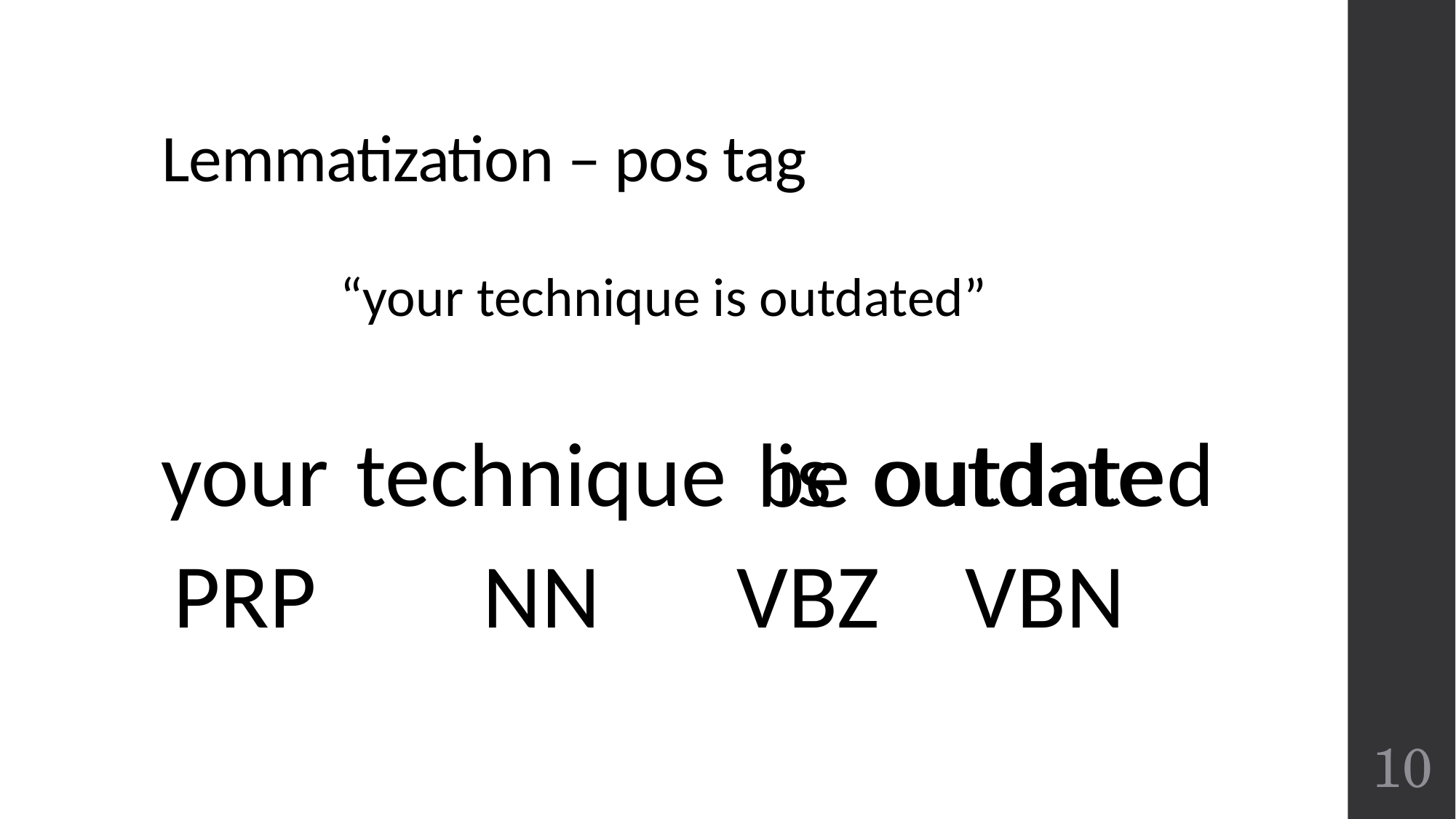

# Lemmatization – pos tag
“your technique is outdated”
outdate
is
outdated
technique
your
be
VBZ
VBN
NN
PRP
10